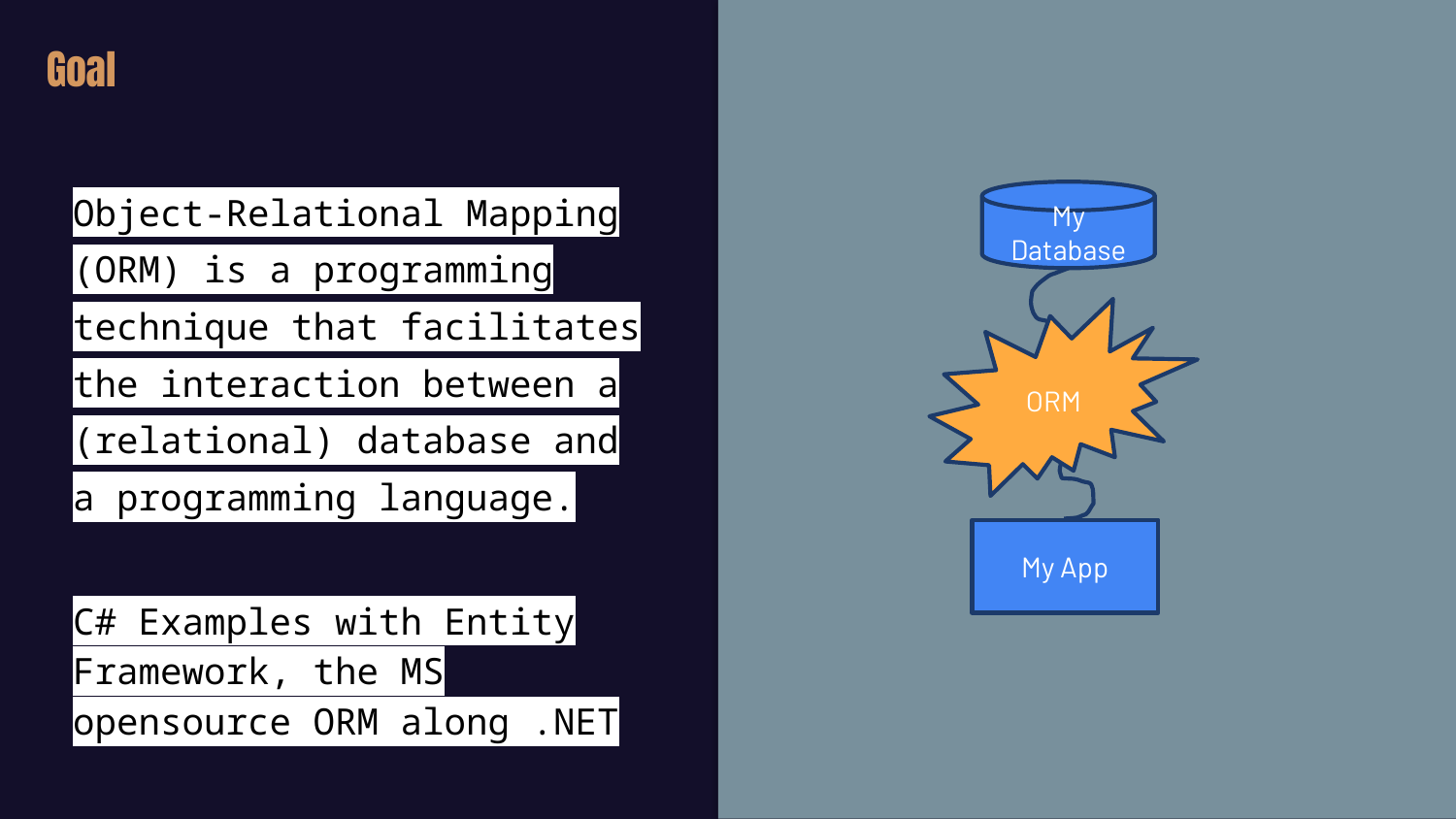

# Goal
Object-Relational Mapping (ORM) is a programming technique that facilitates the interaction between a (relational) database and a programming language.
My Database

ORM

My App
C# Examples with Entity Framework, the MS opensource ORM along .NET